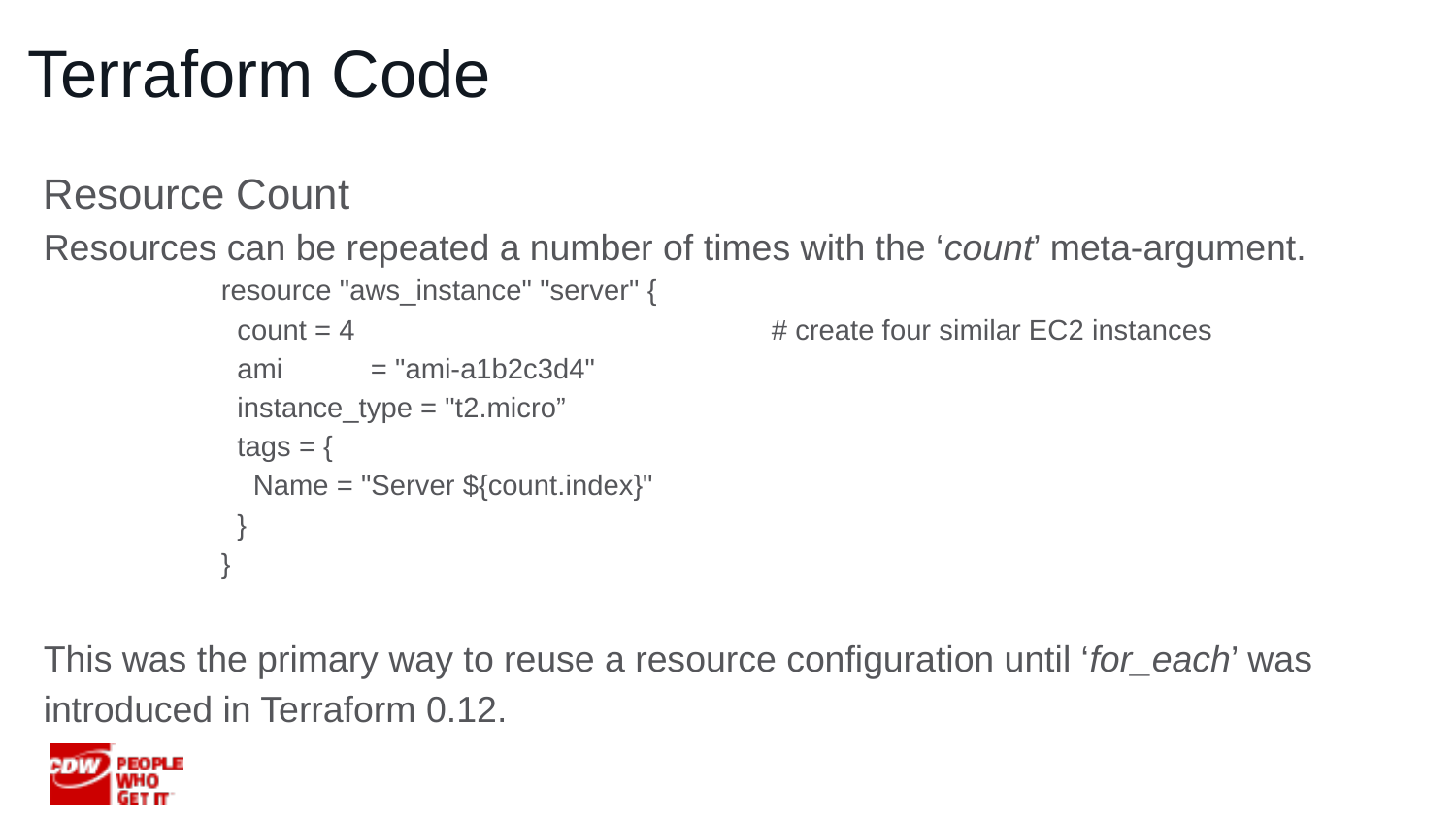

# Terraform Code
Resource Count
Resources can be repeated a number of times with the ‘count’ meta-argument.
    resource "aws_instance" "server" {
      count = 4 			# create four similar EC2 instances
      ami           = "ami-a1b2c3d4"
      instance_type = "t2.micro”
      tags = {
        Name = "Server ${count.index}"
      }
    }

This was the primary way to reuse a resource configuration until ‘for_each’ was introduced in Terraform 0.12.